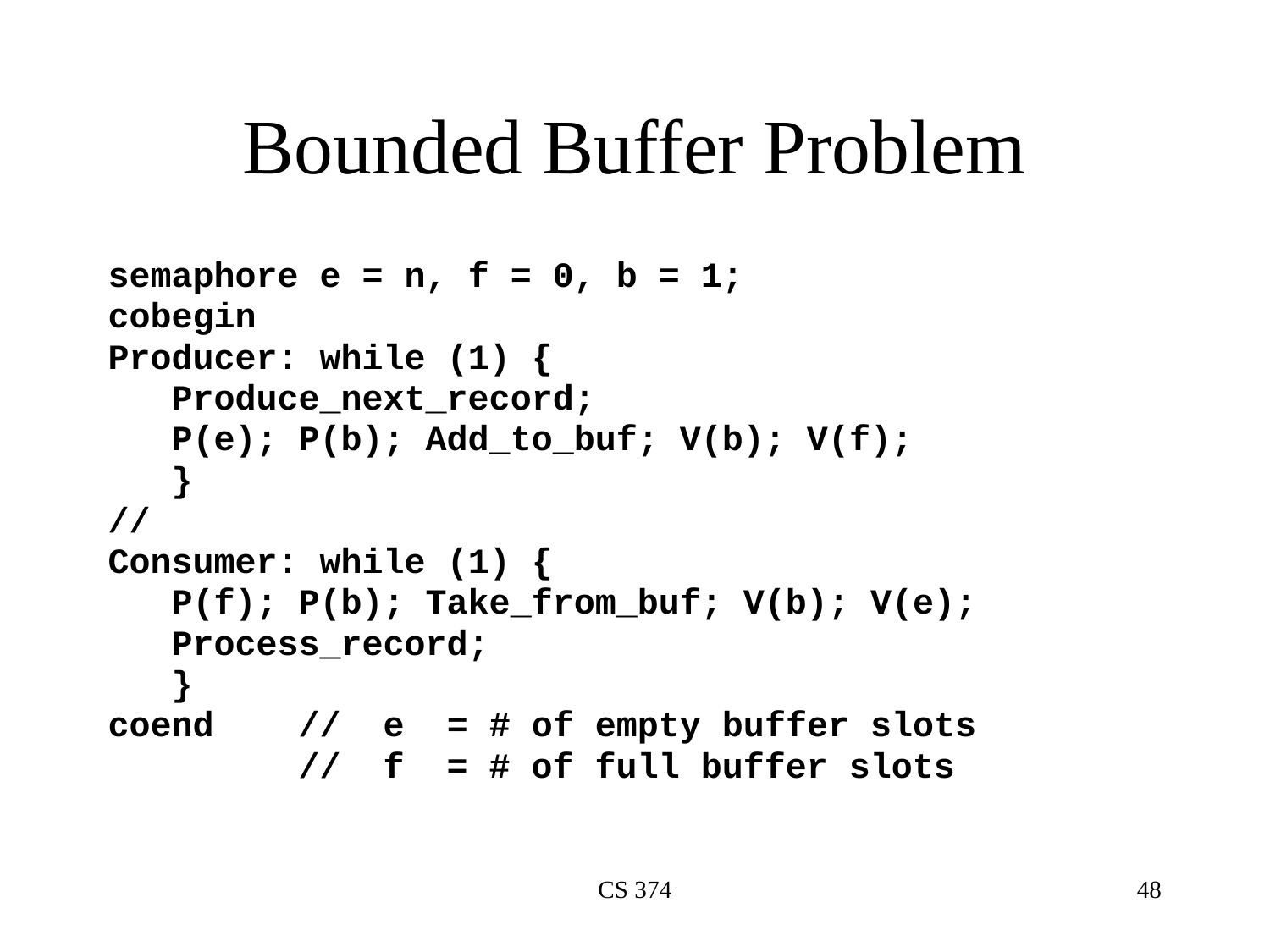

# Bounded Buffer Problem
semaphore e = n, f = 0, b = 1;
cobegin
Producer: while (1) {
   Produce_next_record;
   P(e); P(b); Add_to_buf; V(b); V(f);
   }
//
Consumer: while (1) {
   P(f); P(b); Take_from_buf; V(b); V(e);
   Process_record;
   }
coend    //  e  = # of empty buffer slots
         //  f  = # of full buffer slots
CS 374
48